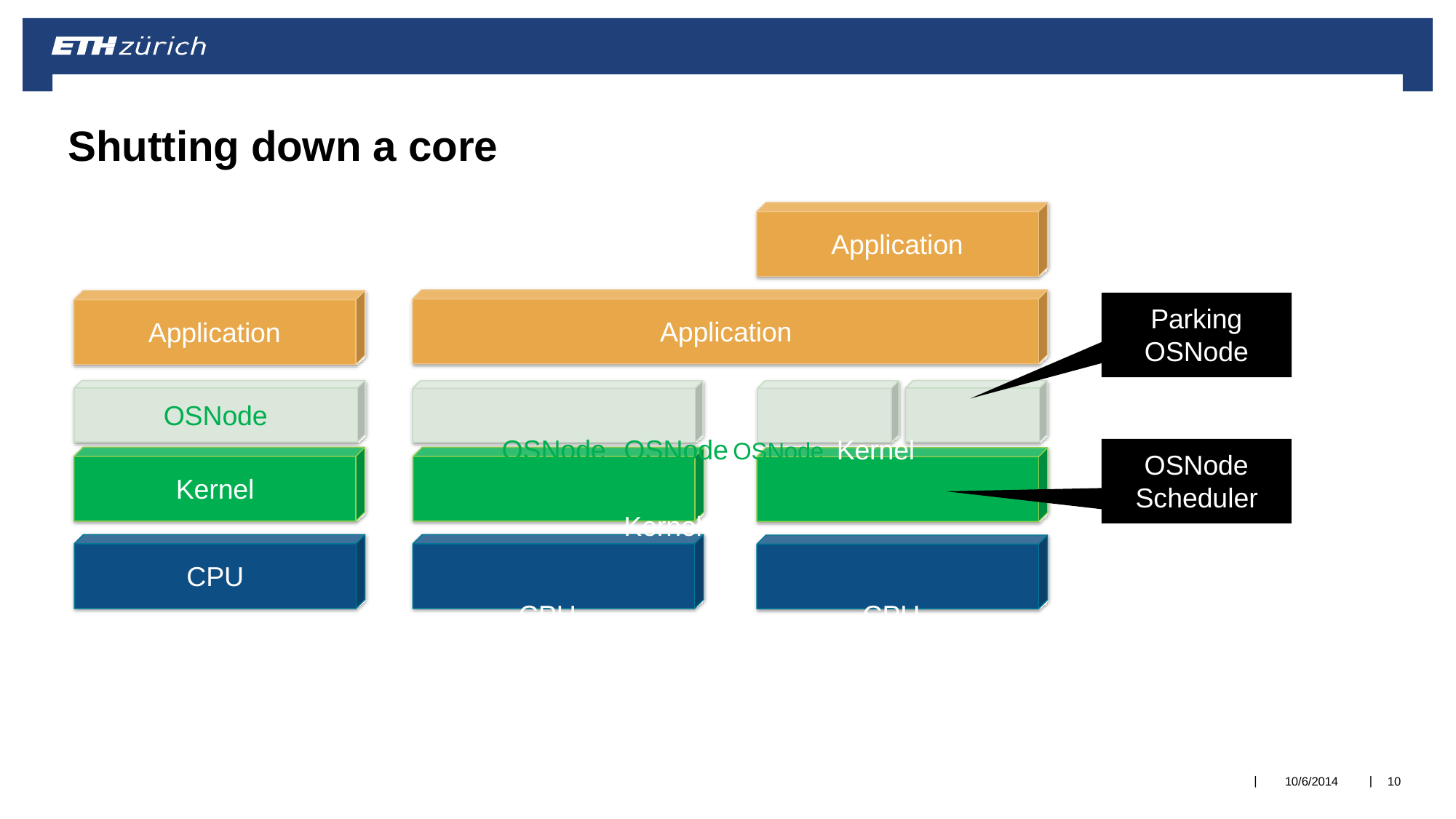

# Shutting down a core

Application

Parking
OSNode

Application
OSNode	OSNode	OSNode  Kernel		Kernel

CPU	CPU
Application

OSNode

OSNode  Scheduler

Kernel

CPU
|
|
10/6/2014
10